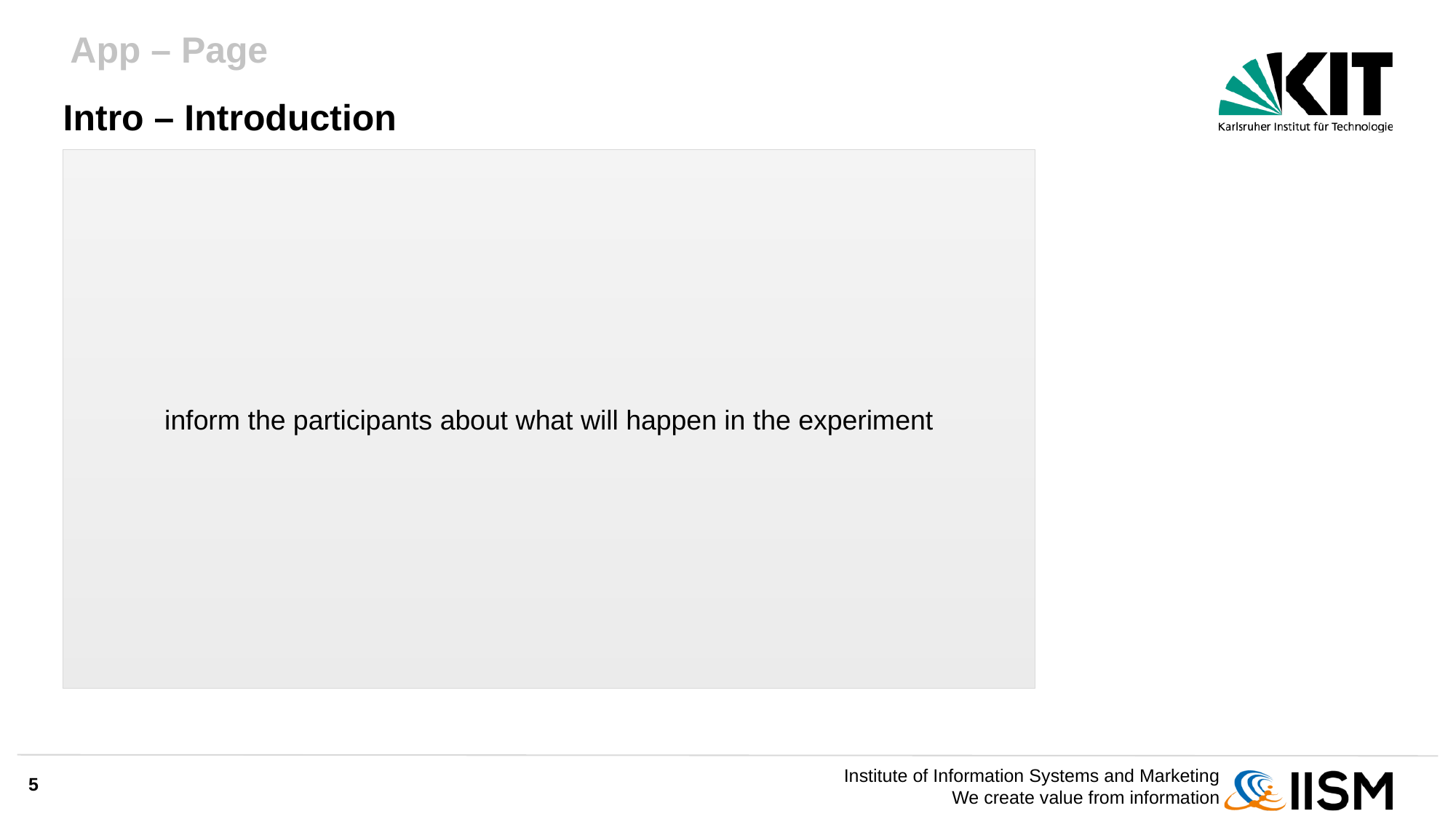

App – Page
# Intro – Introduction
inform the participants about what will happen in the experiment